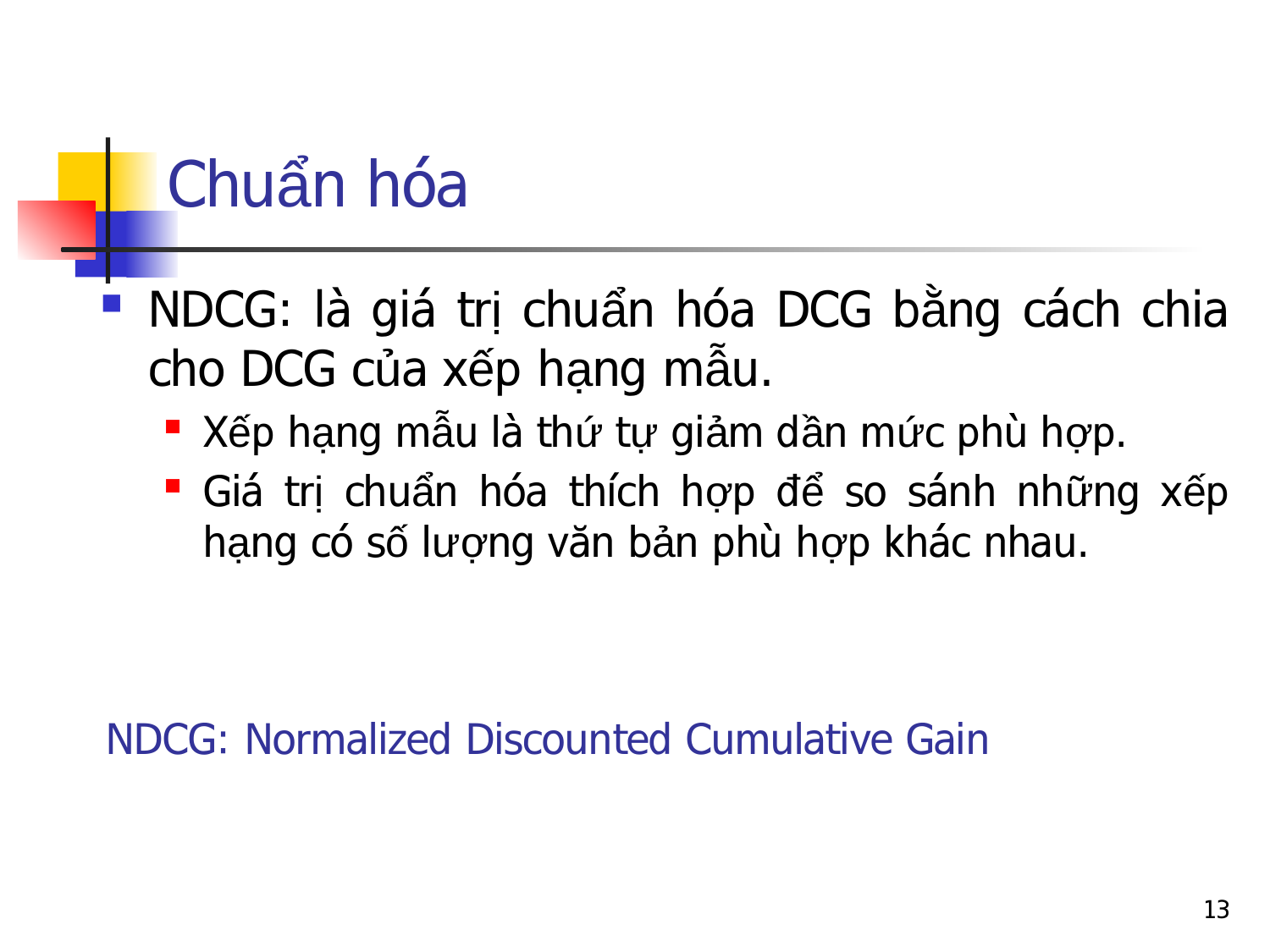

Chuẩn hóa
NDCG: là giá trị chuẩn hóa DCG bằng cách chia cho DCG của xếp hạng mẫu.
Xếp hạng mẫu là thứ tự giảm dần mức phù hợp.
Giá trị chuẩn hóa thích hợp để so sánh những xếp hạng có số lượng văn bản phù hợp khác nhau.
NDCG: Normalized Discounted Cumulative Gain
13